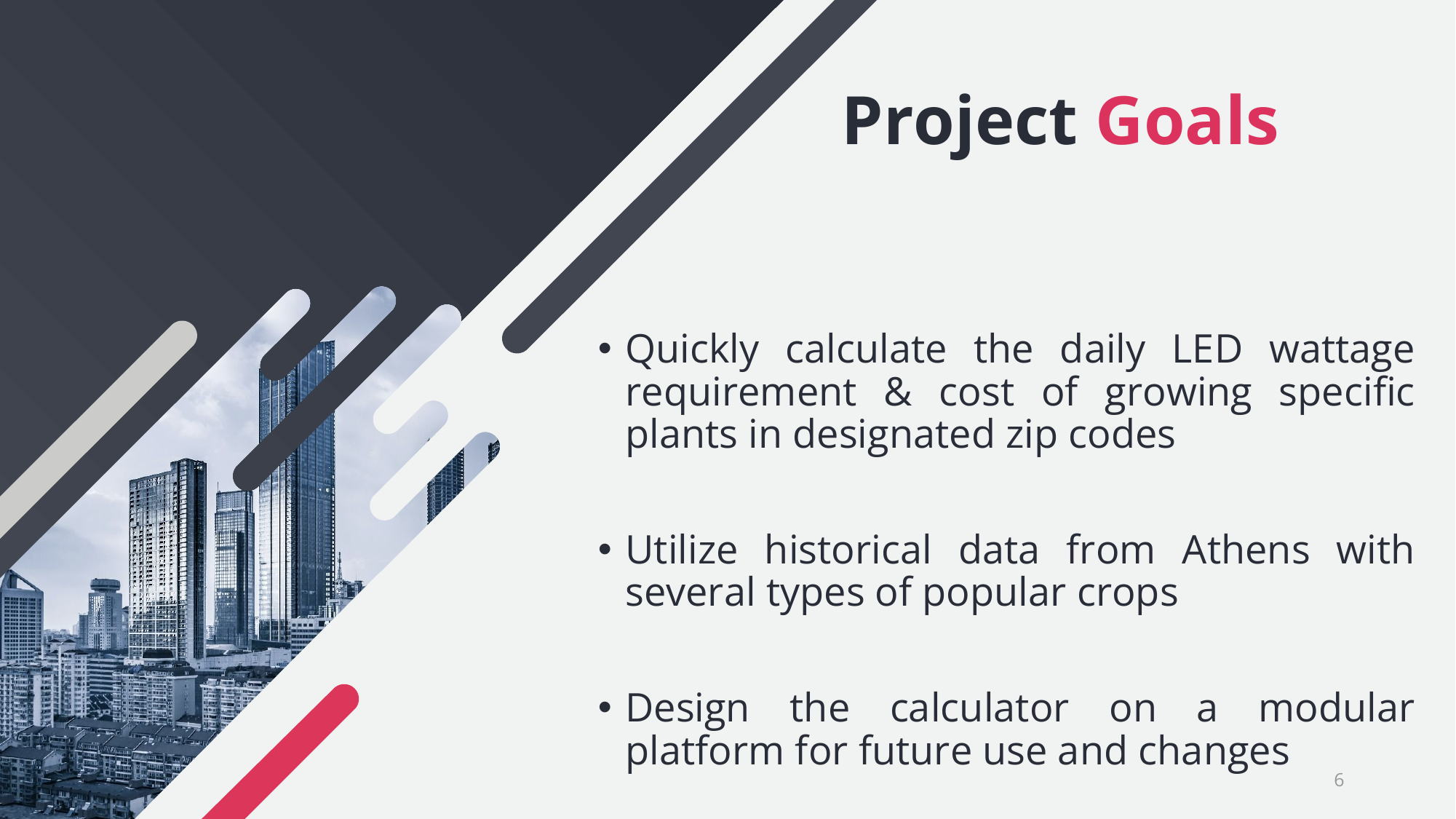

# Project Goals
Quickly calculate the daily LED wattage requirement & cost of growing specific plants in designated zip codes

Utilize historical data from Athens with several types of popular crops

Design the calculator on a modular platform for future use and changes
6